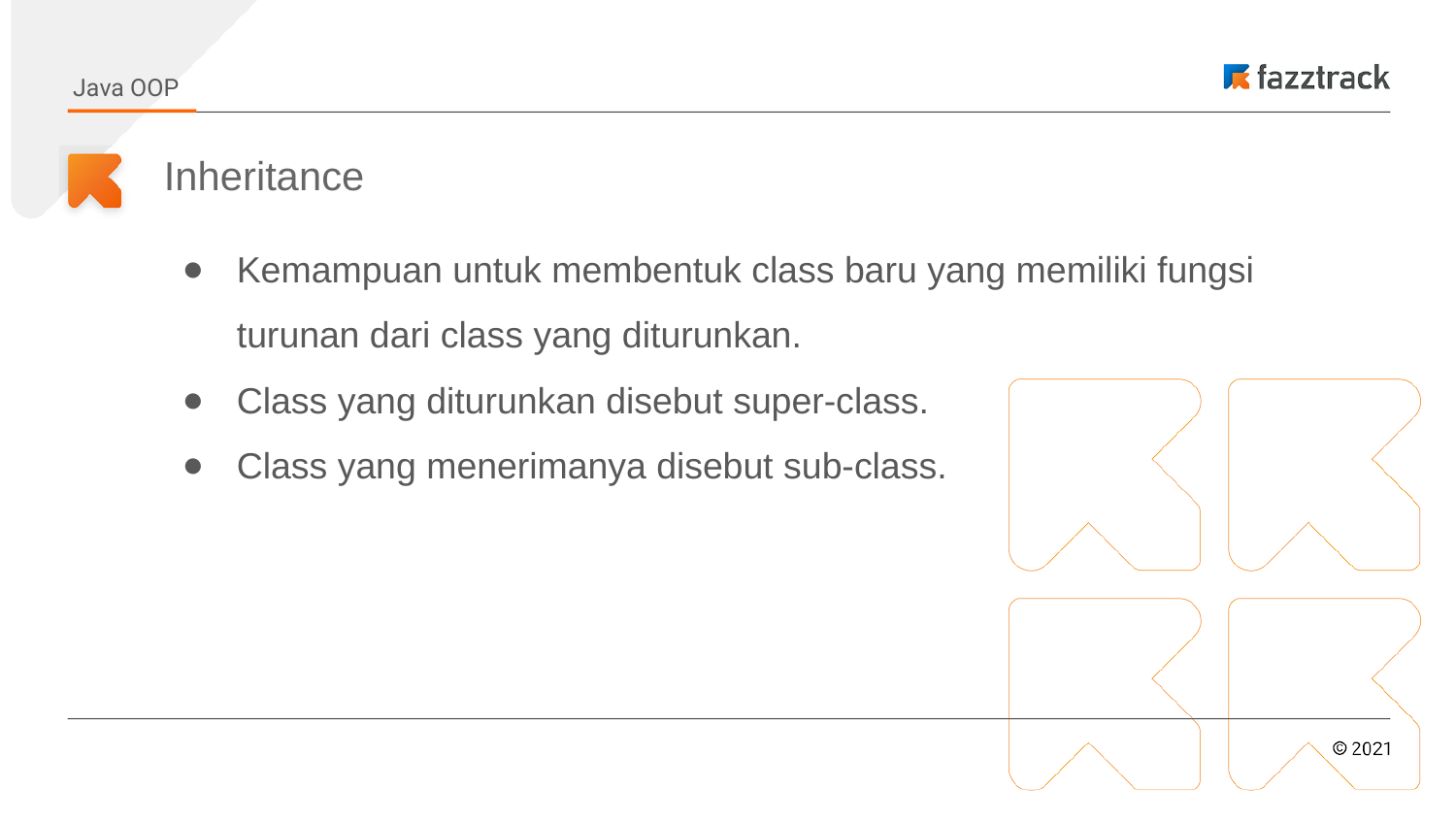

Java OOP

# Inheritance
Kemampuan untuk membentuk class baru yang memiliki fungsi turunan dari class yang diturunkan.
Class yang diturunkan disebut super-class.
Class yang menerimanya disebut sub-class.